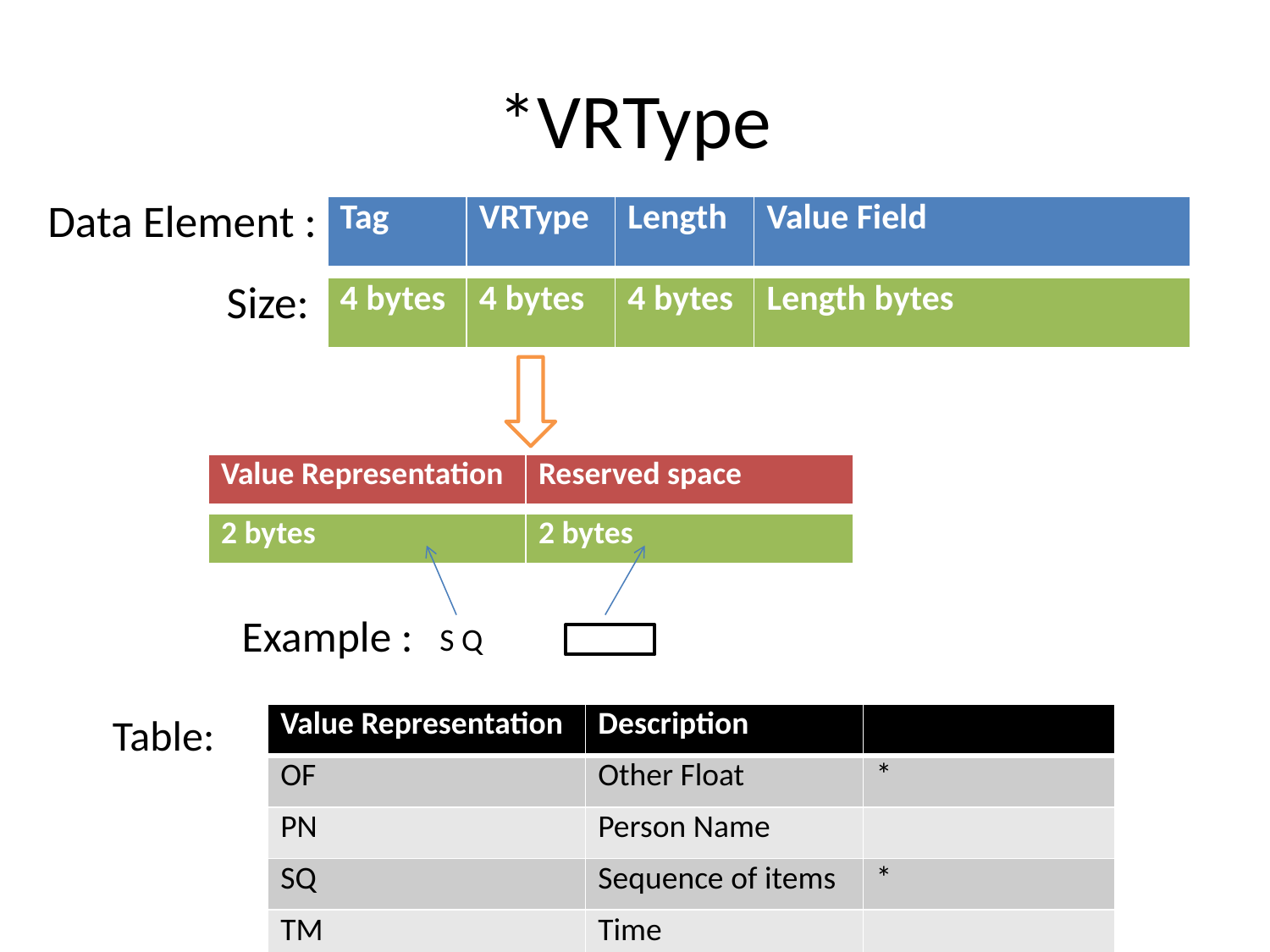

# *VRType
Data Element :
| Tag | VRType | Length | Value Field |
| --- | --- | --- | --- |
| 4 bytes | 4 bytes | 4 bytes | Length bytes |
| --- | --- | --- | --- |
Size:

| Value Representation | Reserved space |
| --- | --- |
| 2 bytes | 2 bytes |
| --- | --- |
Example :
S Q

Table:
| Value Representation | Description |  |
| --- | --- | --- |
| OF | Other Float | \* |
| PN | Person Name |  |
| SQ | Sequence of items | \* |
| TM | Time |  |
| DA | Date |  |